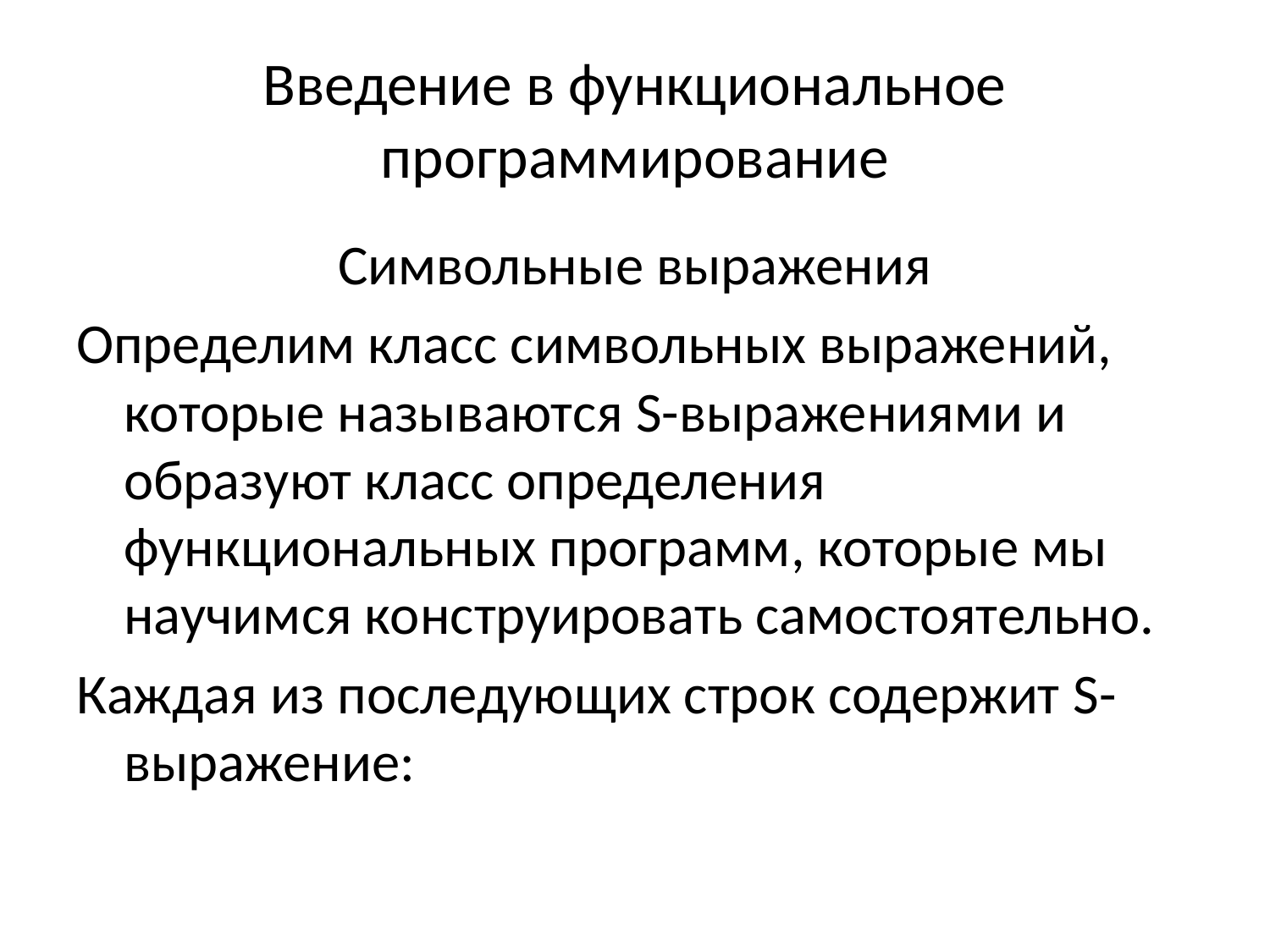

# Введение в функциональное программирование
Символьные выражения
Определим класс символьных выражений, которые называются S-выражениями и образуют класс определения функциональных программ, которые мы научимся конструировать самостоятельно.
Каждая из последующих строк содержит S-выражение: